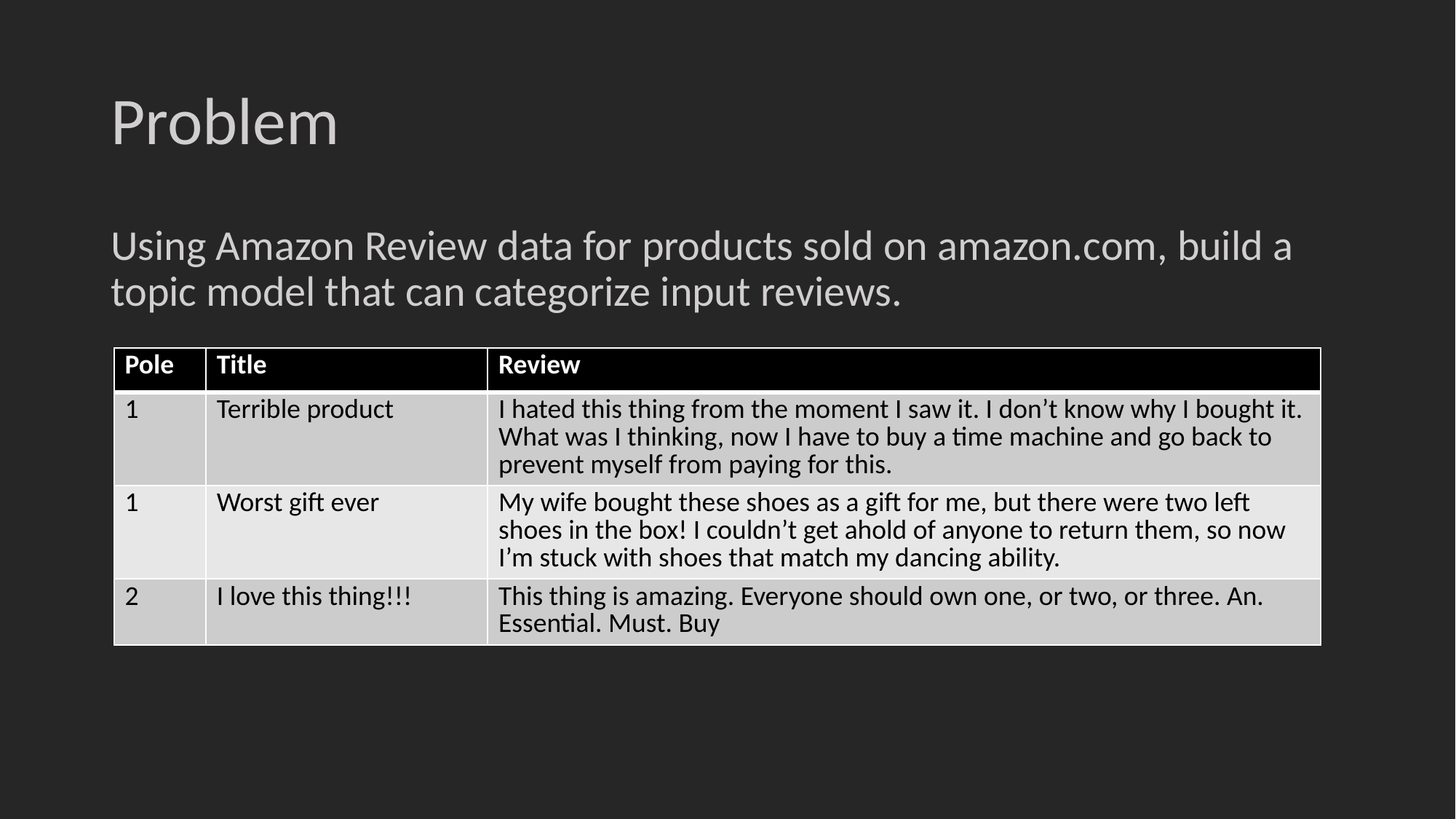

# Problem
Using Amazon Review data for products sold on amazon.com, build a topic model that can categorize input reviews.
| Pole | Title | Review |
| --- | --- | --- |
| 1 | Terrible product | I hated this thing from the moment I saw it. I don’t know why I bought it. What was I thinking, now I have to buy a time machine and go back to prevent myself from paying for this. |
| 1 | Worst gift ever | My wife bought these shoes as a gift for me, but there were two left shoes in the box! I couldn’t get ahold of anyone to return them, so now I’m stuck with shoes that match my dancing ability. |
| 2 | I love this thing!!! | This thing is amazing. Everyone should own one, or two, or three. An. Essential. Must. Buy |